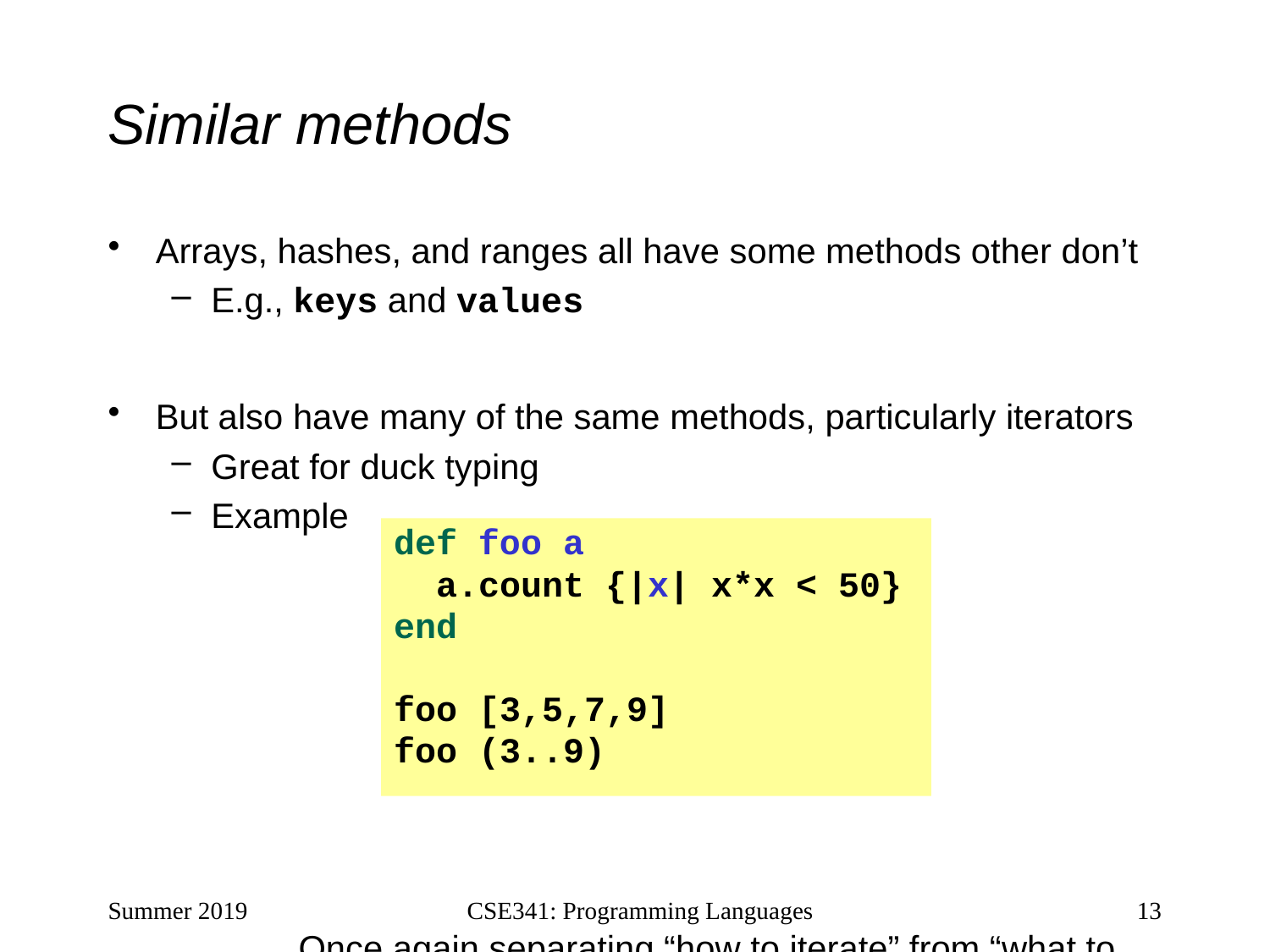

# Similar methods
Arrays, hashes, and ranges all have some methods other don’t
E.g., keys and values

But also have many of the same methods, particularly iterators
Great for duck typing
Example

	Once again separating “how to iterate” from “what to do”
def foo a
  a.count {|x| x*x < 50}
end

foo [3,5,7,9]
foo (3..9)

Summer 2019
CSE341: Programming Languages
13